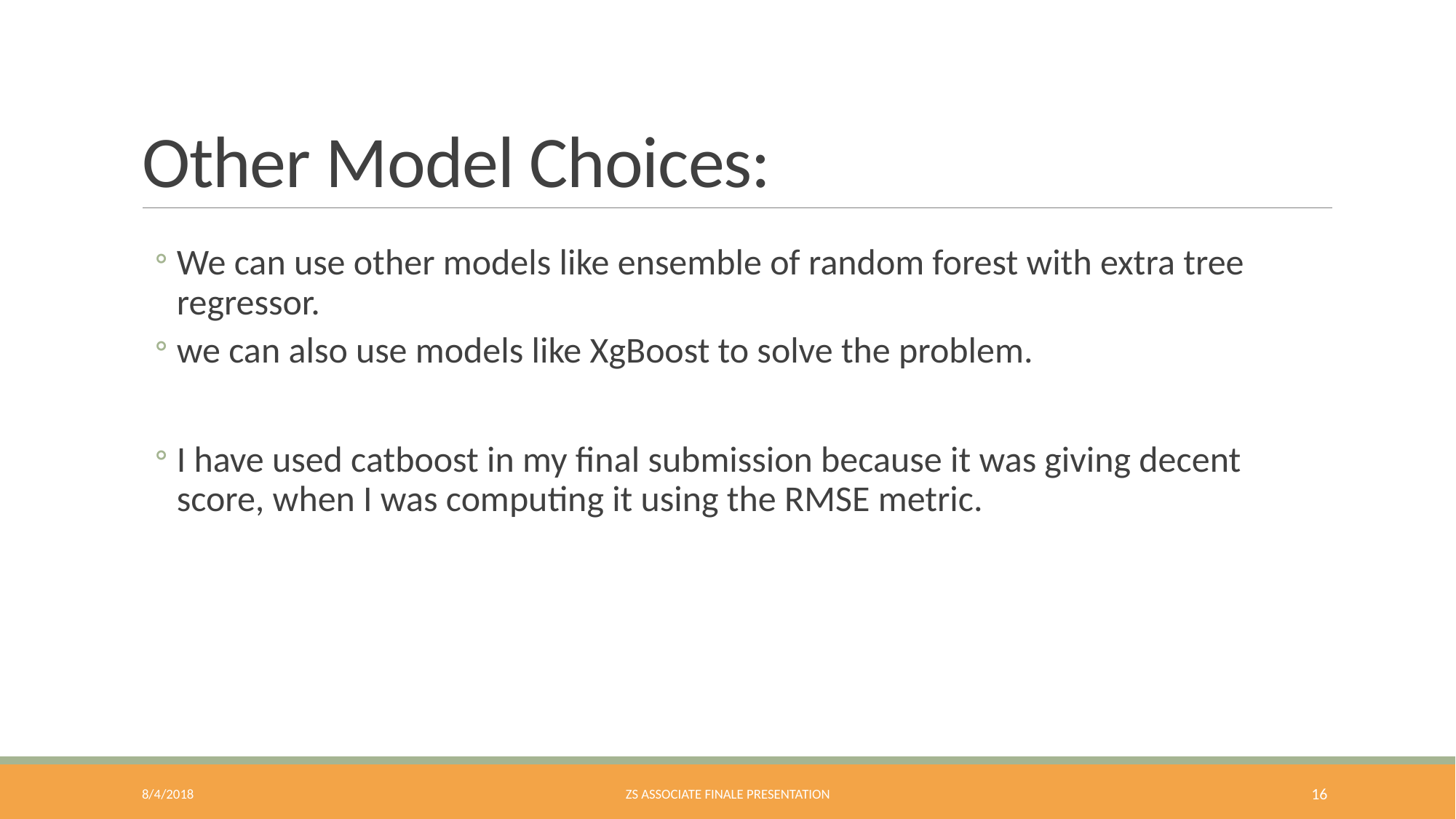

# Other Model Choices:
We can use other models like ensemble of random forest with extra tree regressor.
we can also use models like XgBoost to solve the problem.

I have used catboost in my final submission because it was giving decent score, when I was computing it using the RMSE metric.
8/4/2018
ZS ASSOCIATE FINALE PRESENTATION
16